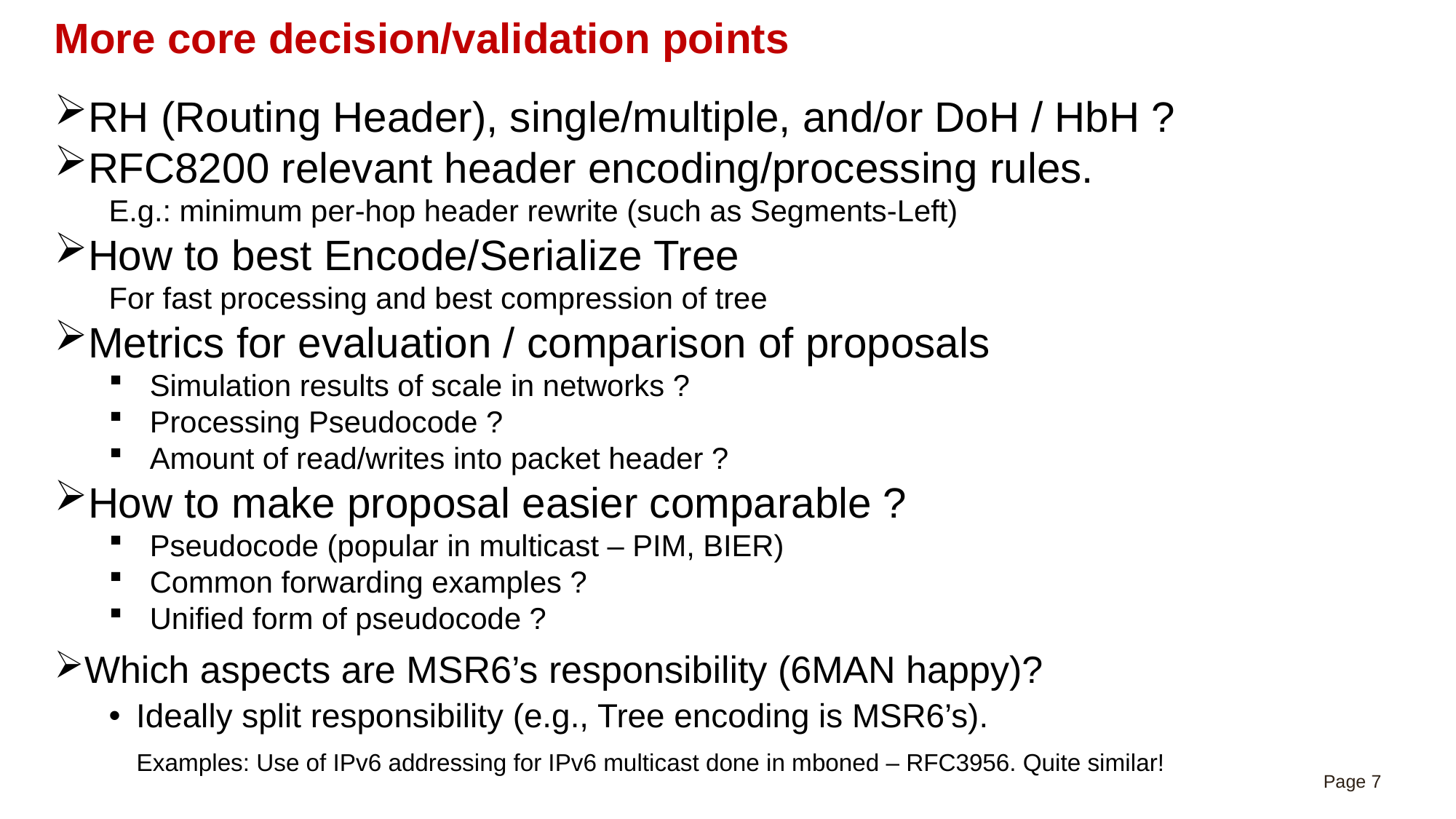

# More core decision/validation points
RH (Routing Header), single/multiple, and/or DoH / HbH ?
RFC8200 relevant header encoding/processing rules.
E.g.: minimum per-hop header rewrite (such as Segments-Left)
How to best Encode/Serialize Tree
For fast processing and best compression of tree
Metrics for evaluation / comparison of proposals
Simulation results of scale in networks ?
Processing Pseudocode ?
Amount of read/writes into packet header ?
How to make proposal easier comparable ?
Pseudocode (popular in multicast – PIM, BIER)
Common forwarding examples ?
Unified form of pseudocode ?
Which aspects are MSR6’s responsibility (6MAN happy)?
Ideally split responsibility (e.g., Tree encoding is MSR6’s).
   Examples: Use of IPv6 addressing for IPv6 multicast done in mboned – RFC3956. Quite similar!
Page 7